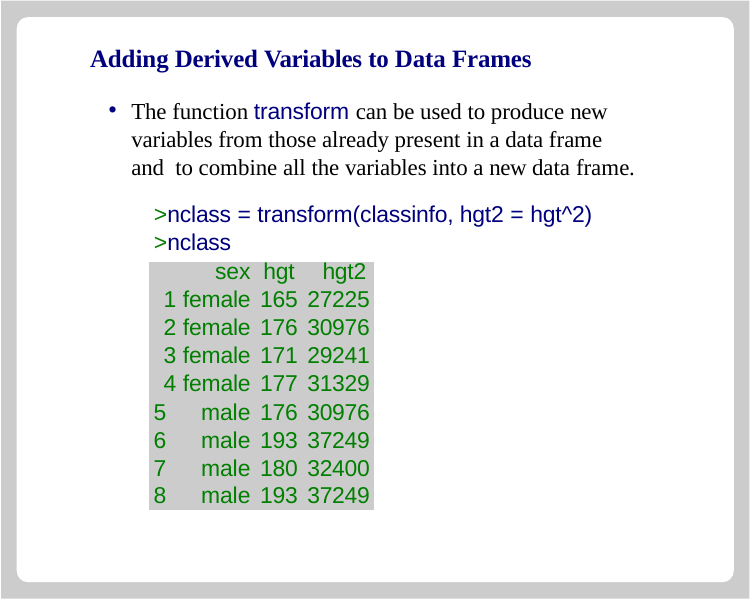

# Adding Derived Variables to Data Frames
The function transform can be used to produce new  variables from those already present in a data frame and  to combine all the variables into a new data frame.
>nclass = transform(classinfo, hgt2 = hgt^2)
>nclass
| sex | hgt | hgt2 |
| --- | --- | --- |
| 1 female | 165 | 27225 |
| 2 female | 176 | 30976 |
| 3 female | 171 | 29241 |
| 4 female | 177 | 31329 |
| 5 male | 176 | 30976 |
| 6 male | 193 | 37249 |
| 7 male | 180 | 32400 |
| 8 male | 193 | 37249 |